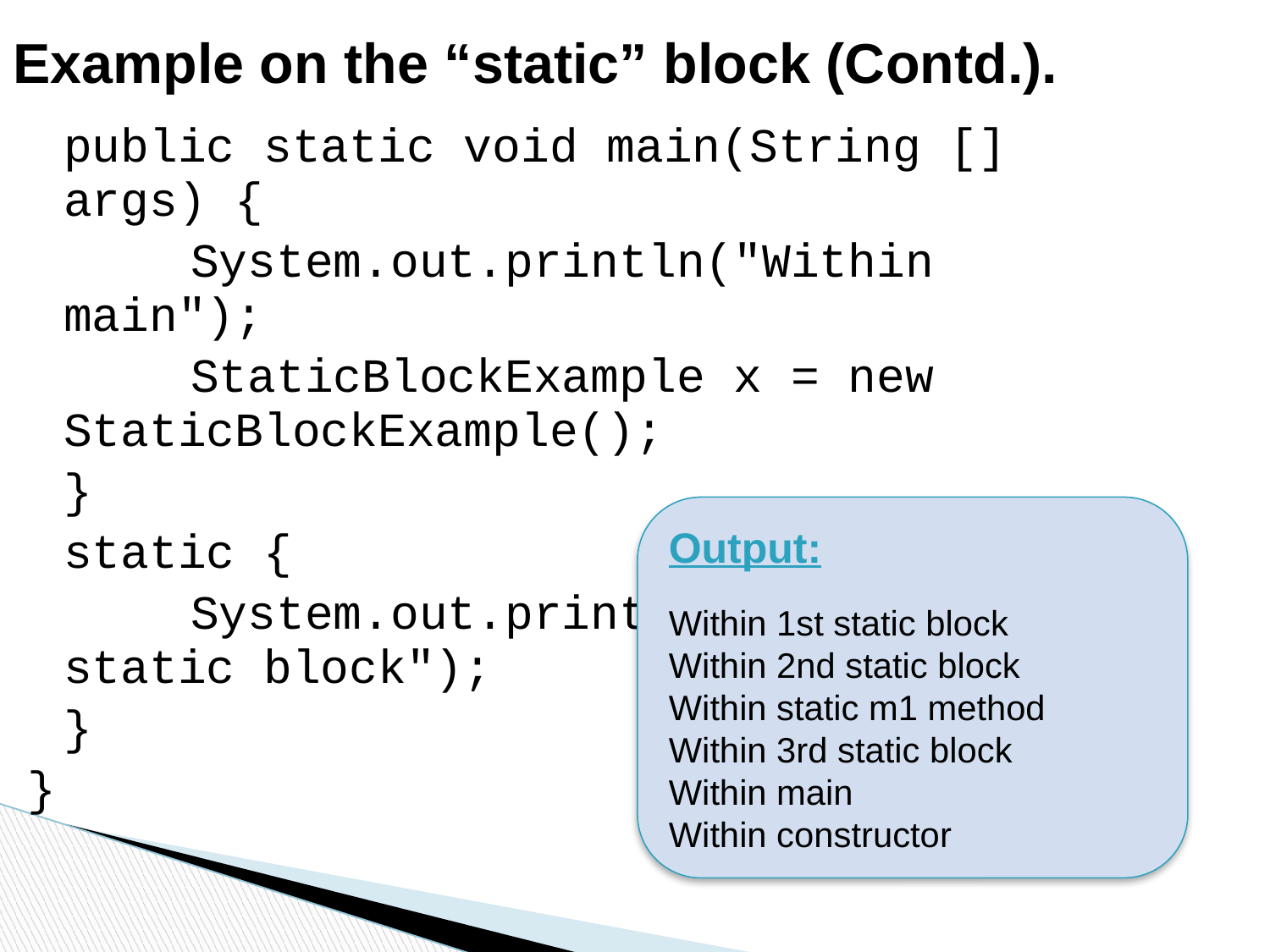

Example on the “static” block (Contd.).
	public static void main(String [] args) {
		System.out.println("Within main");
		StaticBlockExample x = new StaticBlockExample();
	}
	static {
		System.out.println("Within 3rd static block");
	}
}
Output:

Within 1st static block
Within 2nd static block
Within static m1 method
Within 3rd static block
Within main
Within constructor